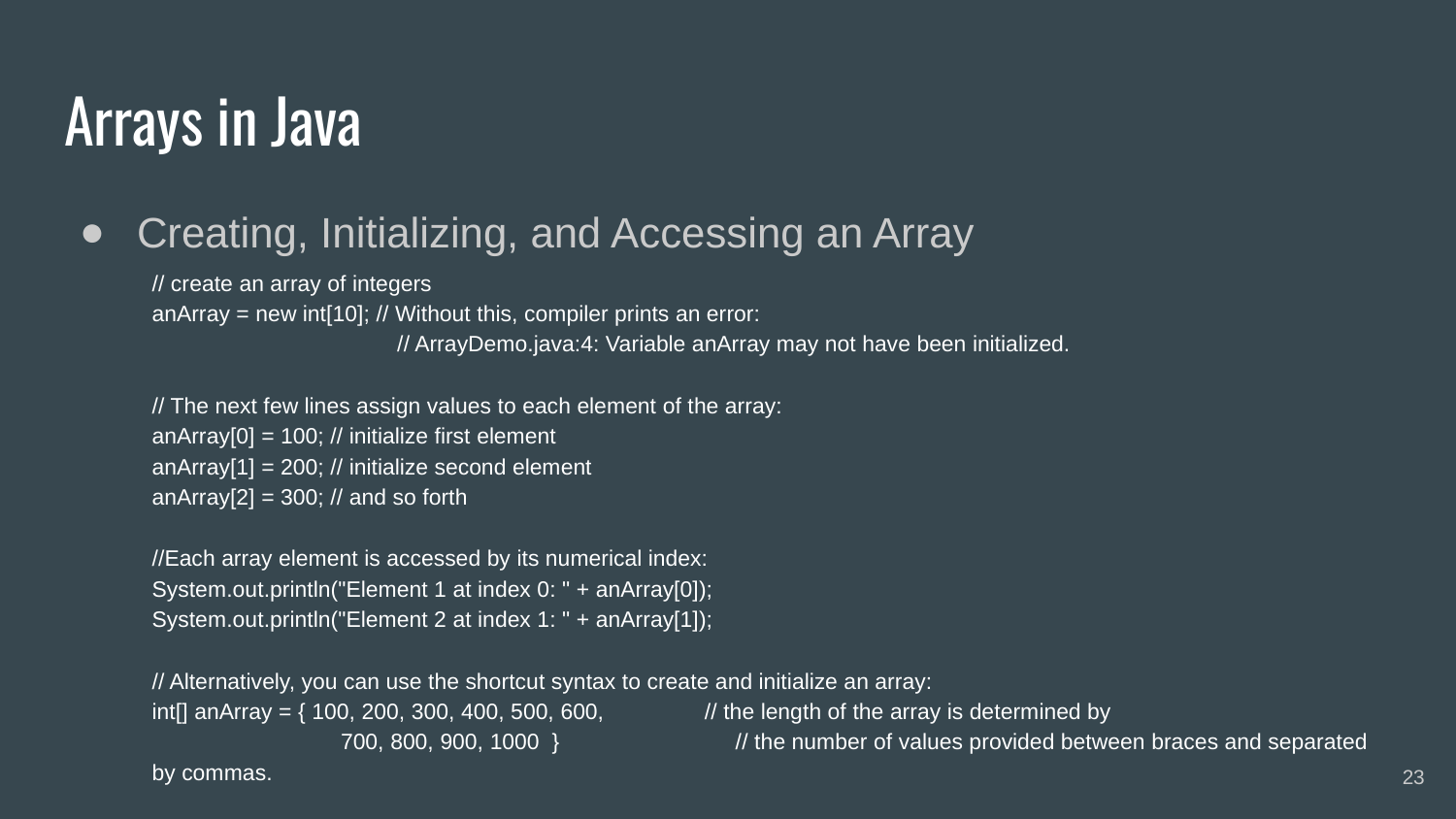

# Arrays in Java
Creating, Initializing, and Accessing an Array
// create an array of integers
anArray = new int[10]; // Without this, compiler prints an error:
                                       // ArrayDemo.java:4: Variable anArray may not have been initialized.
// The next few lines assign values to each element of the array:
anArray[0] = 100; // initialize first element
anArray[1] = 200; // initialize second element
anArray[2] = 300; // and so forth
//Each array element is accessed by its numerical index:
System.out.println("Element 1 at index 0: " + anArray[0]);
System.out.println("Element 2 at index 1: " + anArray[1]);
// Alternatively, you can use the shortcut syntax to create and initialize an array:
int[] anArray = { 100, 200, 300, 400, 500, 600,                // the length of the array is determined by
                              700, 800, 900, 1000  }                            // the number of values provided between braces and separated by commas.

};
23